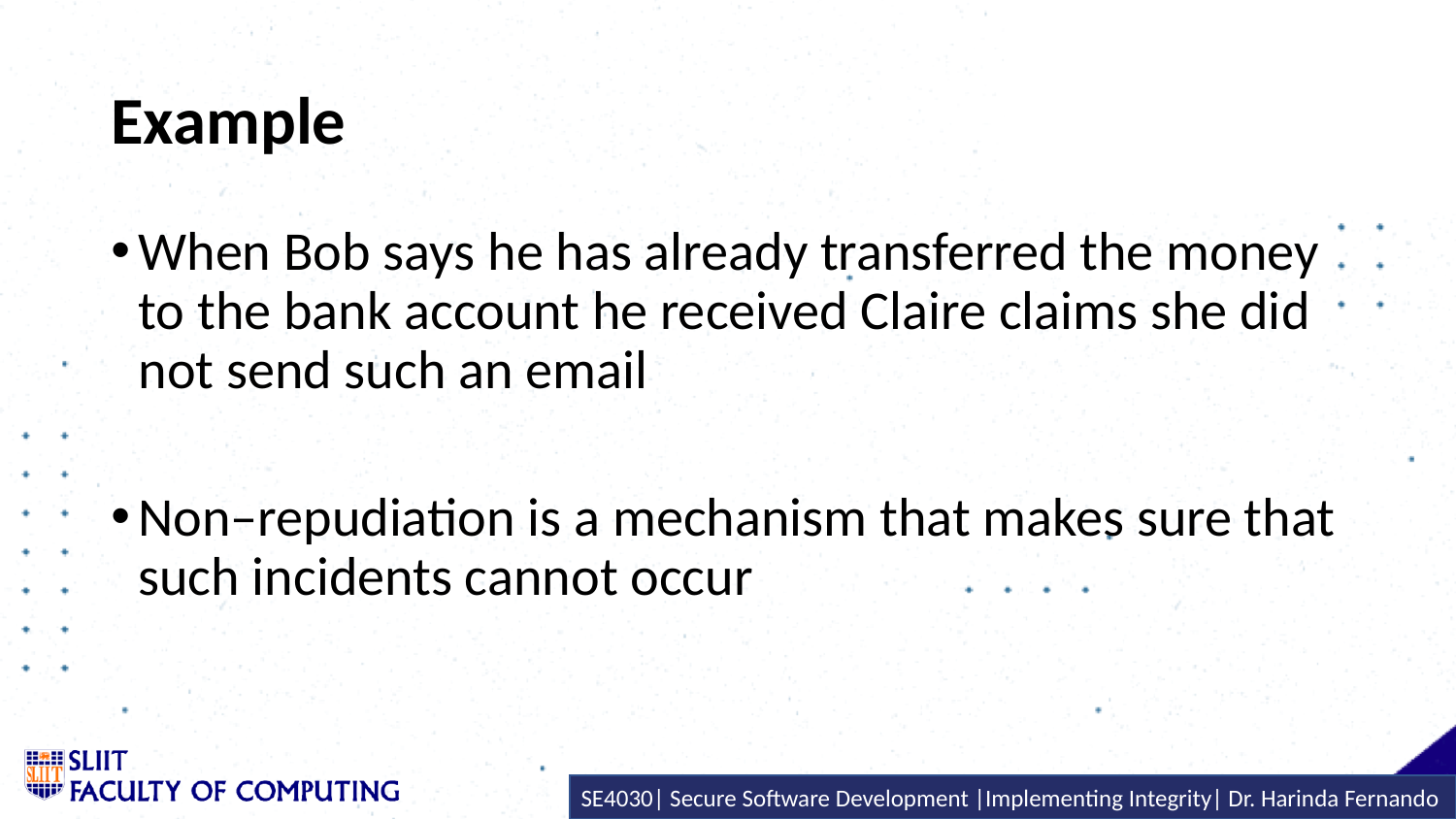

# Example
When Bob says he has already transferred the money to the bank account he received Claire claims she did not send such an email

Non–repudiation is a mechanism that makes sure that such incidents cannot occur